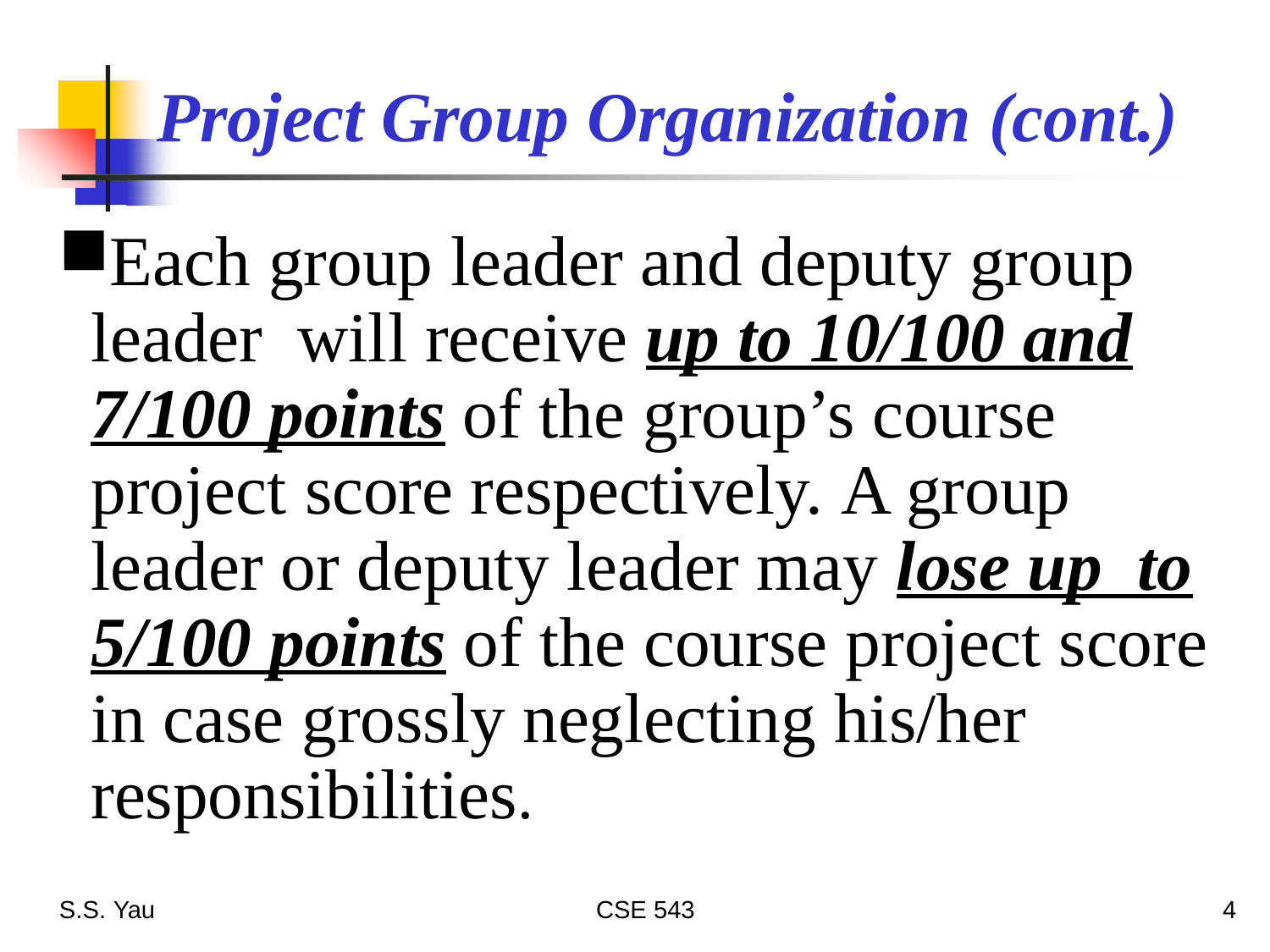

# Project Group Organization (cont.)
Each group leader and deputy group leader  will receive up to 10/100 and 7/100 points of the group’s course project score respectively. A group leader or deputy leader may lose up  to 5/100 points of the course project score in case grossly neglecting his/her responsibilities.
4
S.S. Yau
CSE 543